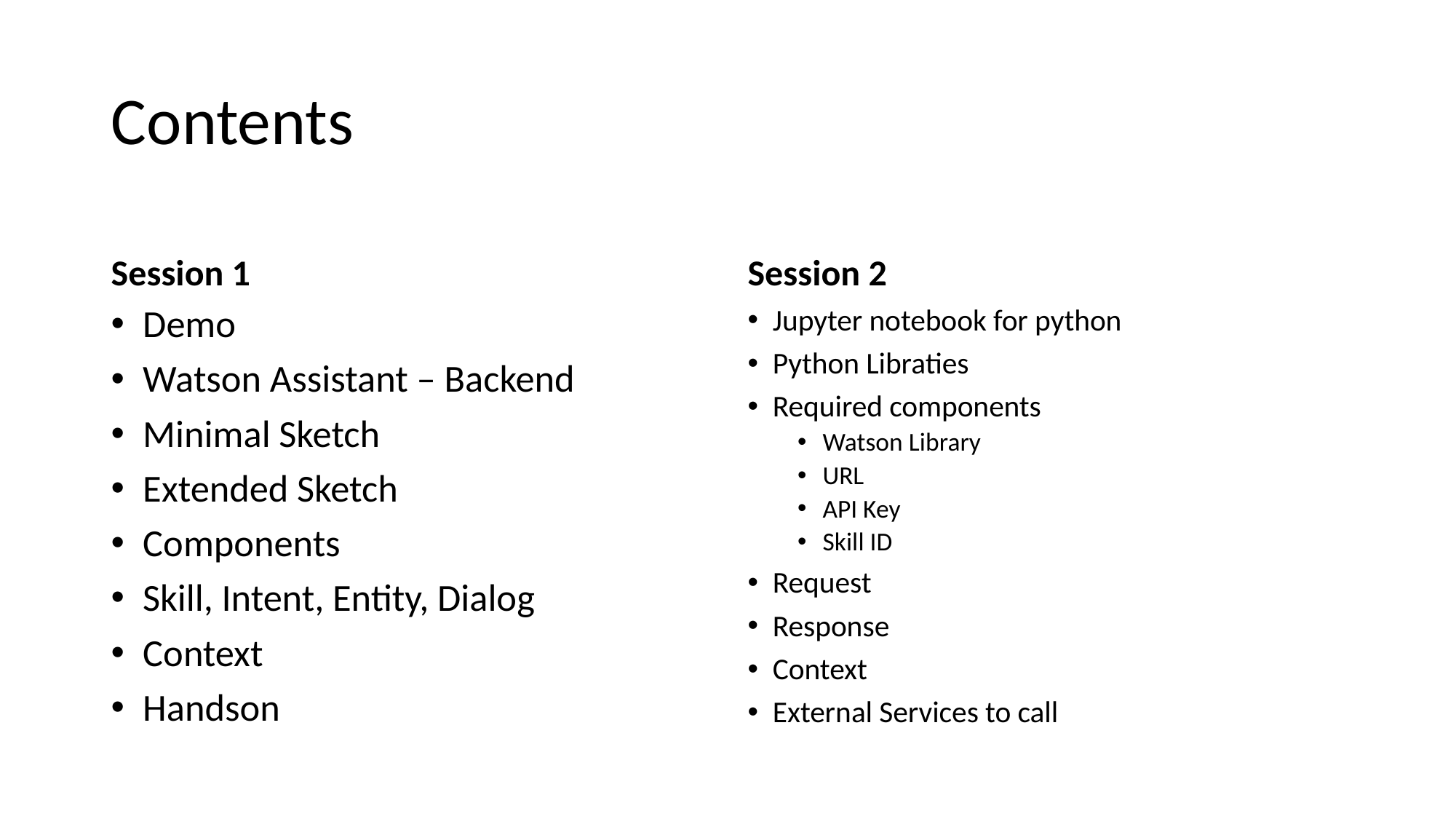

# Contents
Session 1
Session 2
Demo
Watson Assistant – Backend
Minimal Sketch
Extended Sketch
Components
Skill, Intent, Entity, Dialog
Context
Handson

Jupyter notebook for python
Python Libraties
Required components
Watson Library
URL
API Key
Skill ID
Request
Response
Context
External Services to call